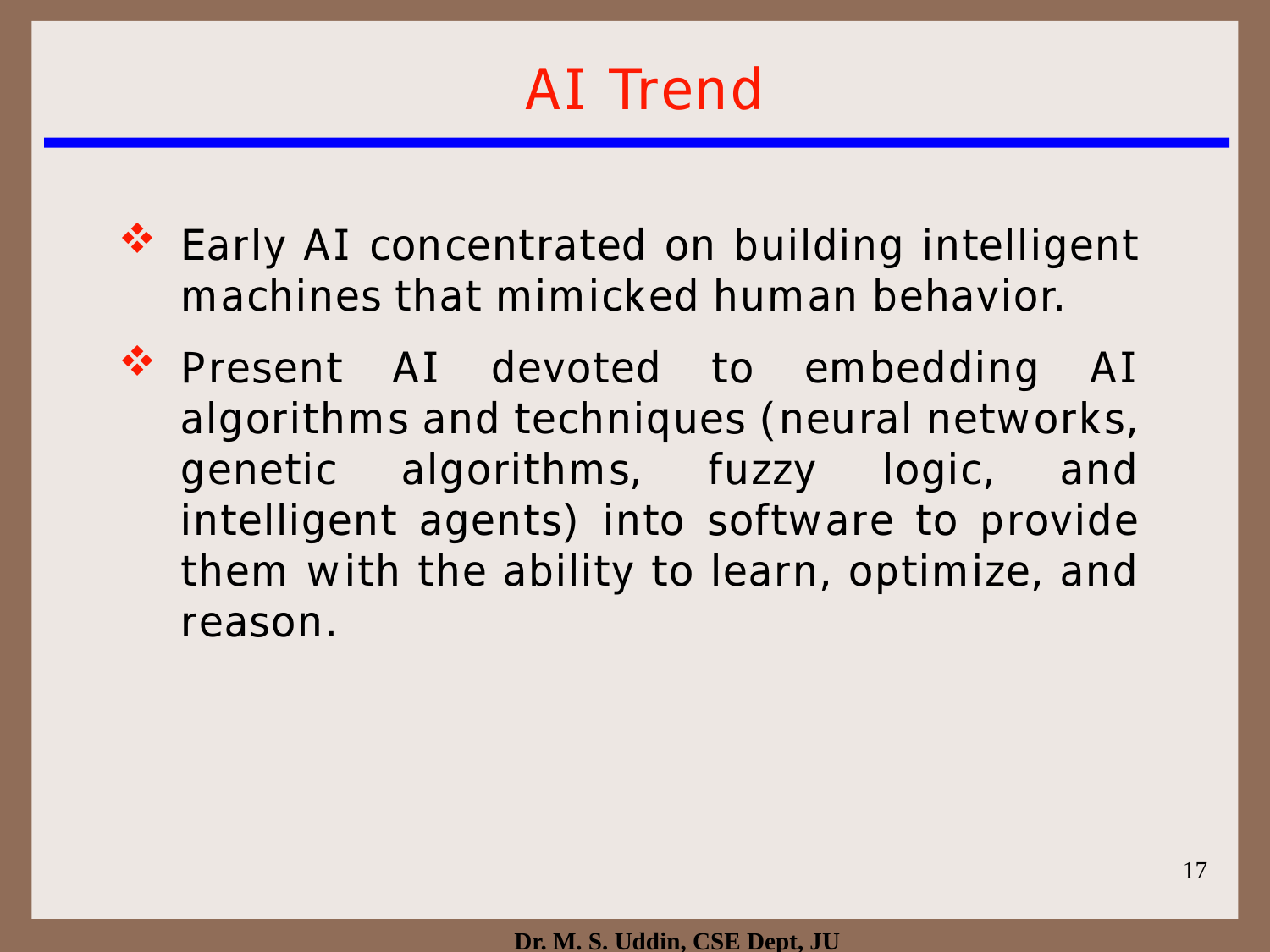

AI Trend
Early AI concentrated on building intelligent machines that mimicked human behavior.
Present AI devoted to embedding AI algorithms and techniques (neural networks, genetic algorithms, fuzzy logic, and intelligent agents) into software to provide them with the ability to learn, optimize, and reason.
17
Dr. M. S. Uddin, CSE Dept, JU